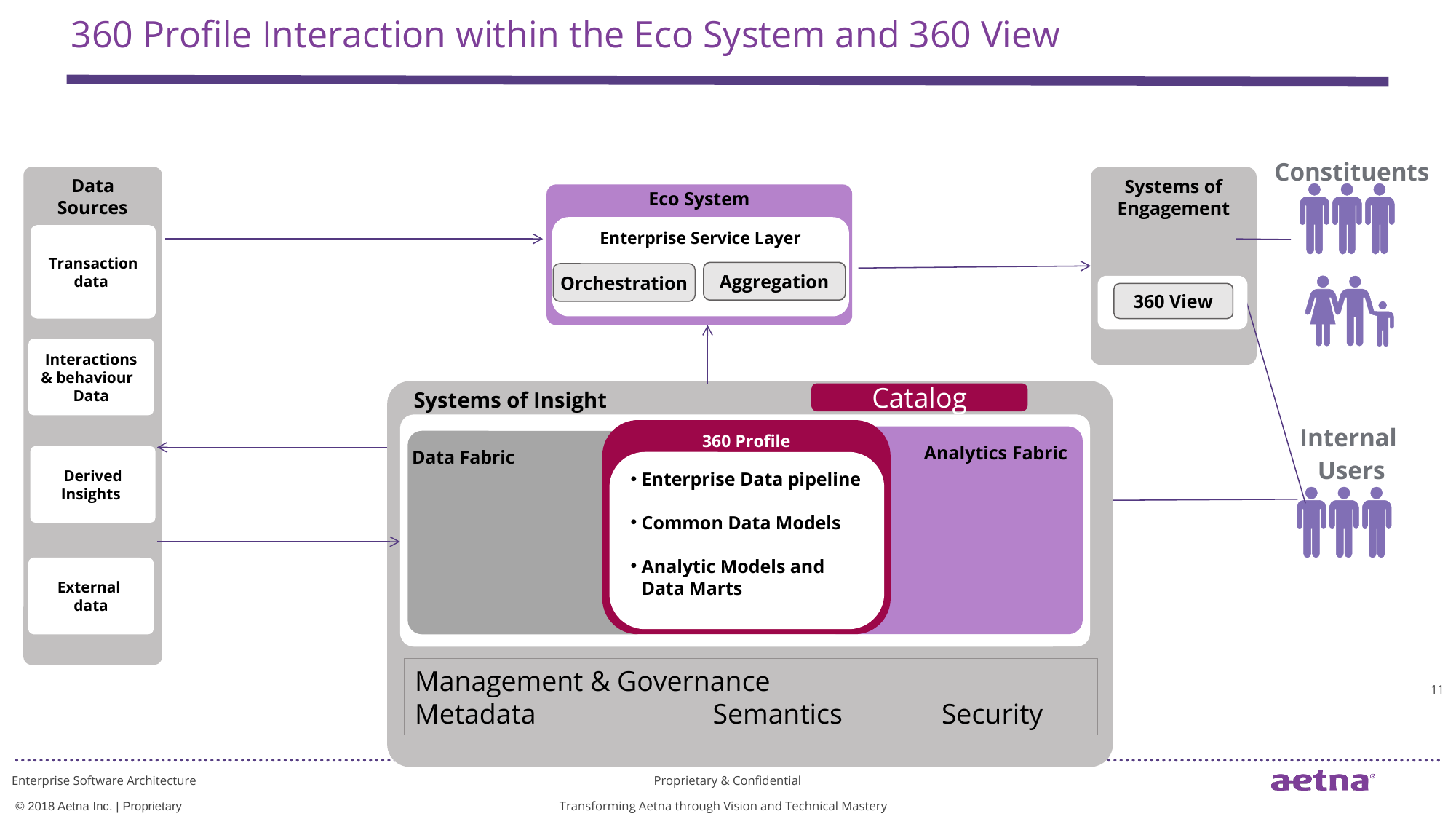

# 360 Profile Interaction within the Eco System and 360 View
Constituents
Data Sources
Systems of Engagement

Eco System

Enterprise Service Layer
Transaction data
Aggregation
Orchestration

360 View

Interactions & behaviour
Data

Systems of Insight
Catalog

Internal
Users
360 Profile
Analytics Fabric

Data Fabric
Derived Insights
Enterprise Data pipeline

Common Data Models

Analytic Models and  Data Marts

External
data

Management & Governance
Metadata                         Semantics              Security
11
Transforming Aetna through Vision and Technical Mastery